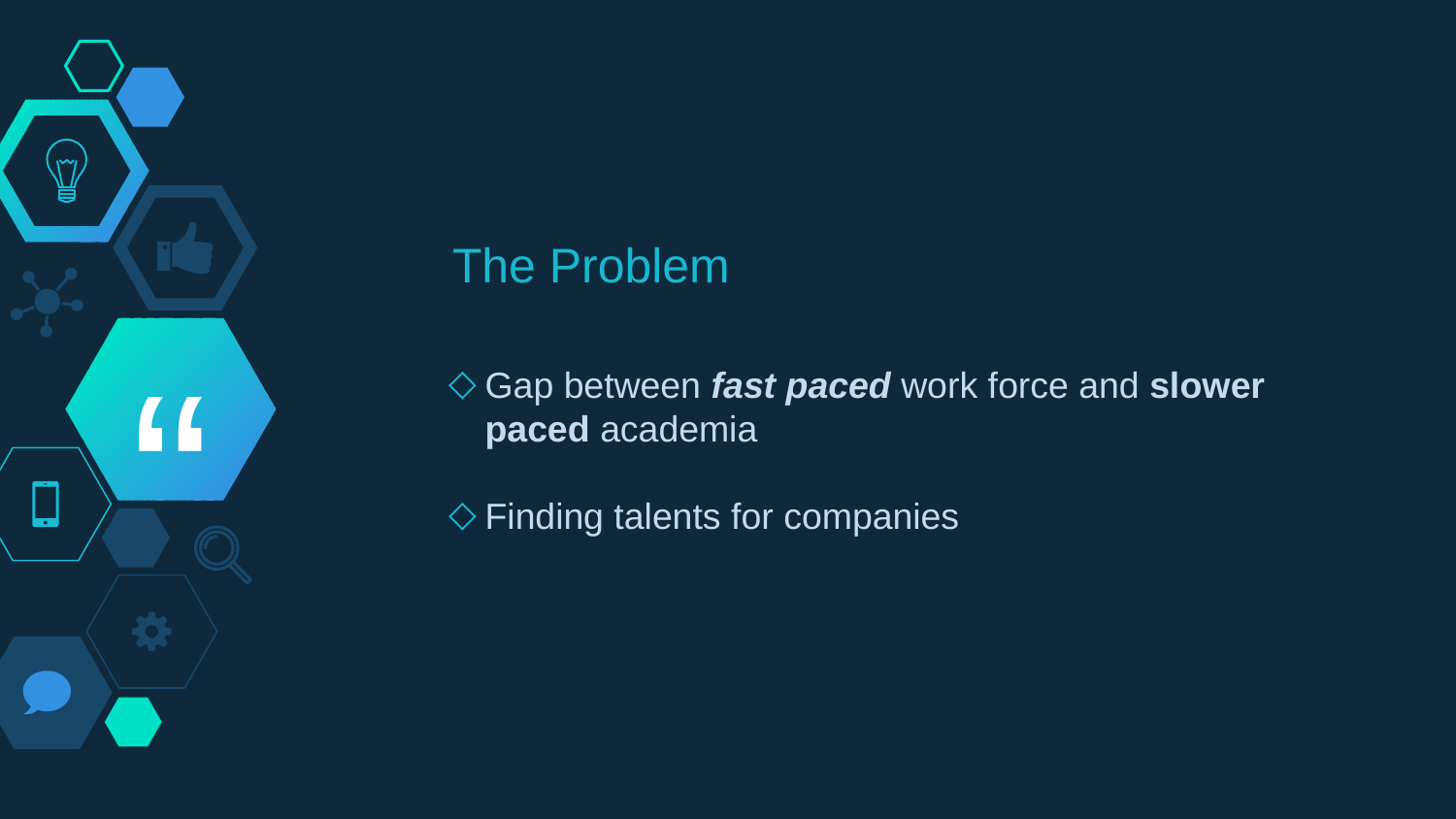

The Problem

Gap between fast paced work force and slower paced academia

Finding talents for companies